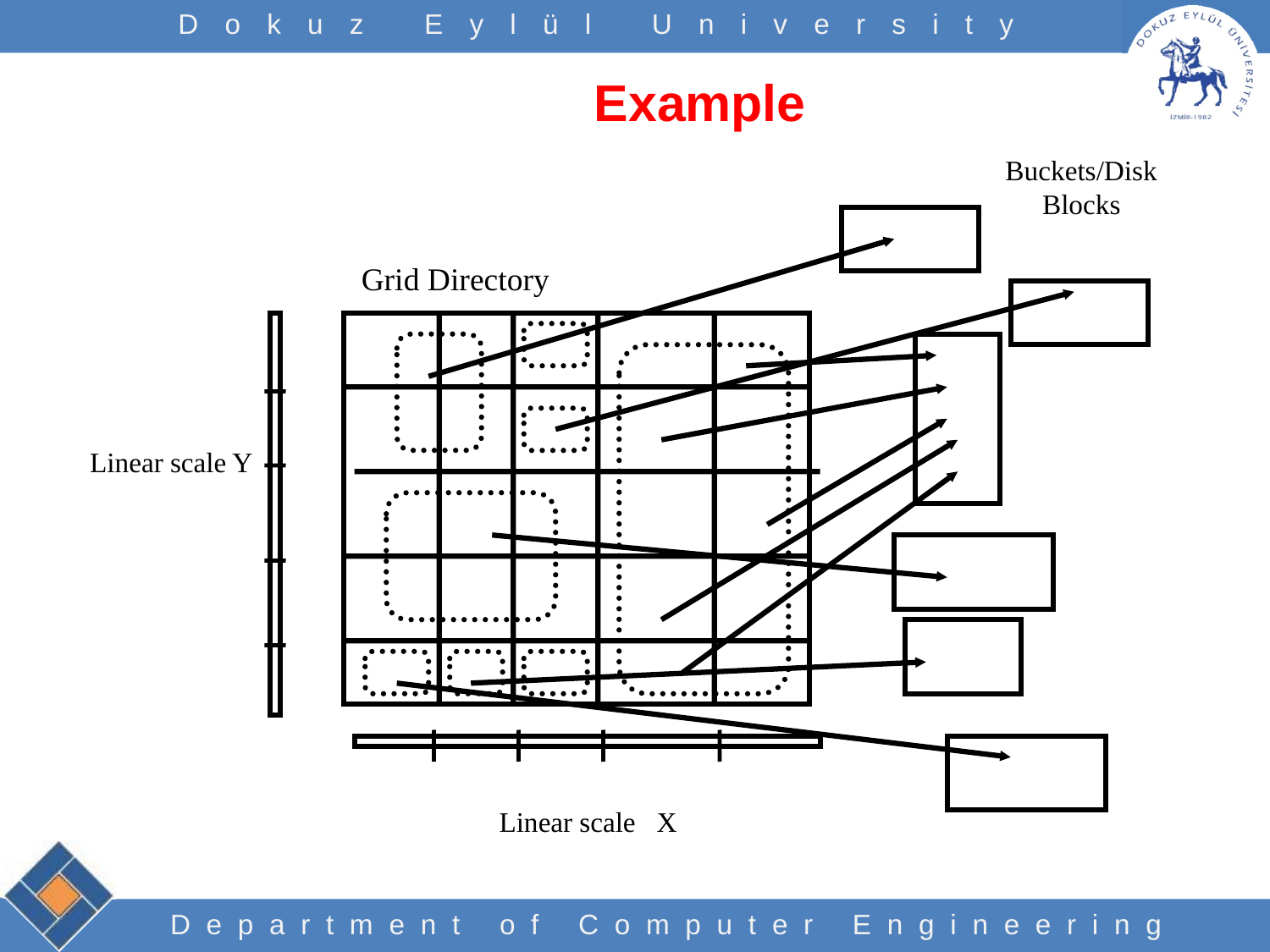

# Example
Buckets/Disk
Blocks

Grid Directory

Linear scale Y

Linear scale   X